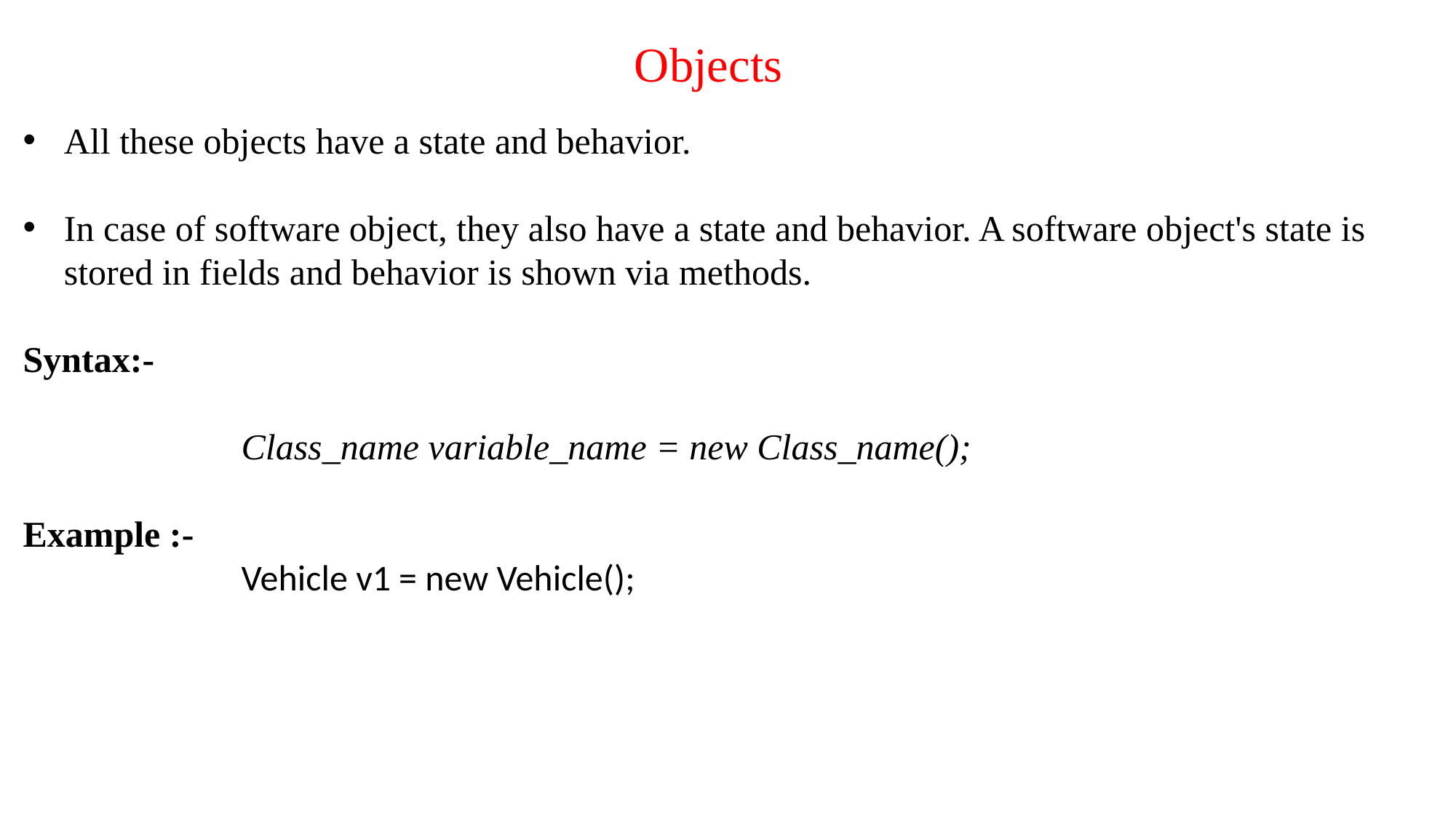

Objects
All these objects have a state and behavior.

In case of software object, they also have a state and behavior. A software object's state is stored in fields and behavior is shown via methods.

Syntax:-

		Class_name variable_name = new Class_name();

Example :-
		Vehicle v1 = new Vehicle();